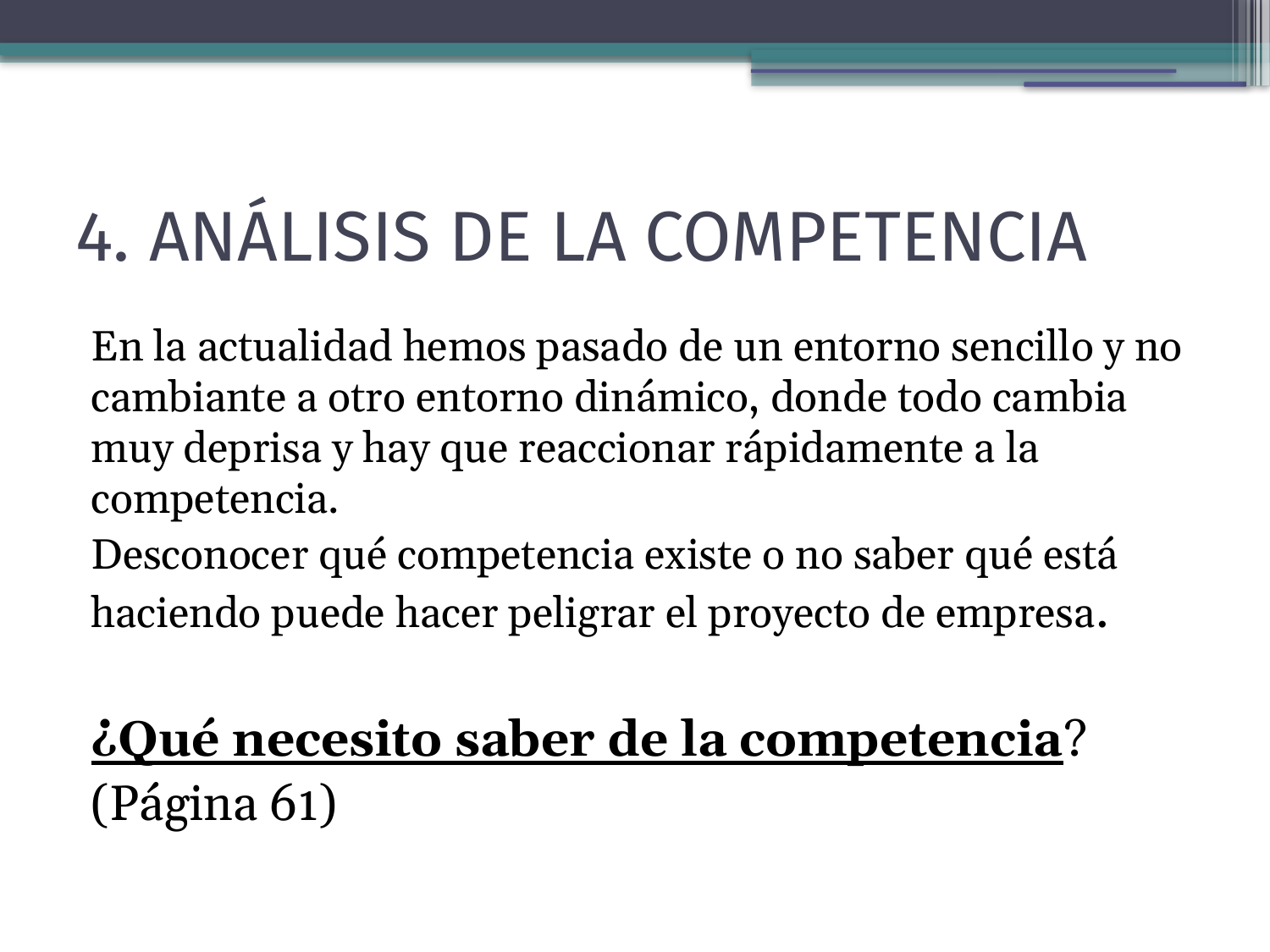

4. ANÁLISIS DE LA COMPETENCIA
En la actualidad hemos pasado de un entorno sencillo y no cambiante a otro entorno dinámico, donde todo cambia muy deprisa y hay que reaccionar rápidamente a la competencia.
Desconocer qué competencia existe o no saber qué está haciendo puede hacer peligrar el proyecto de empresa.

¿Qué necesito saber de la competencia?
(Página 61)